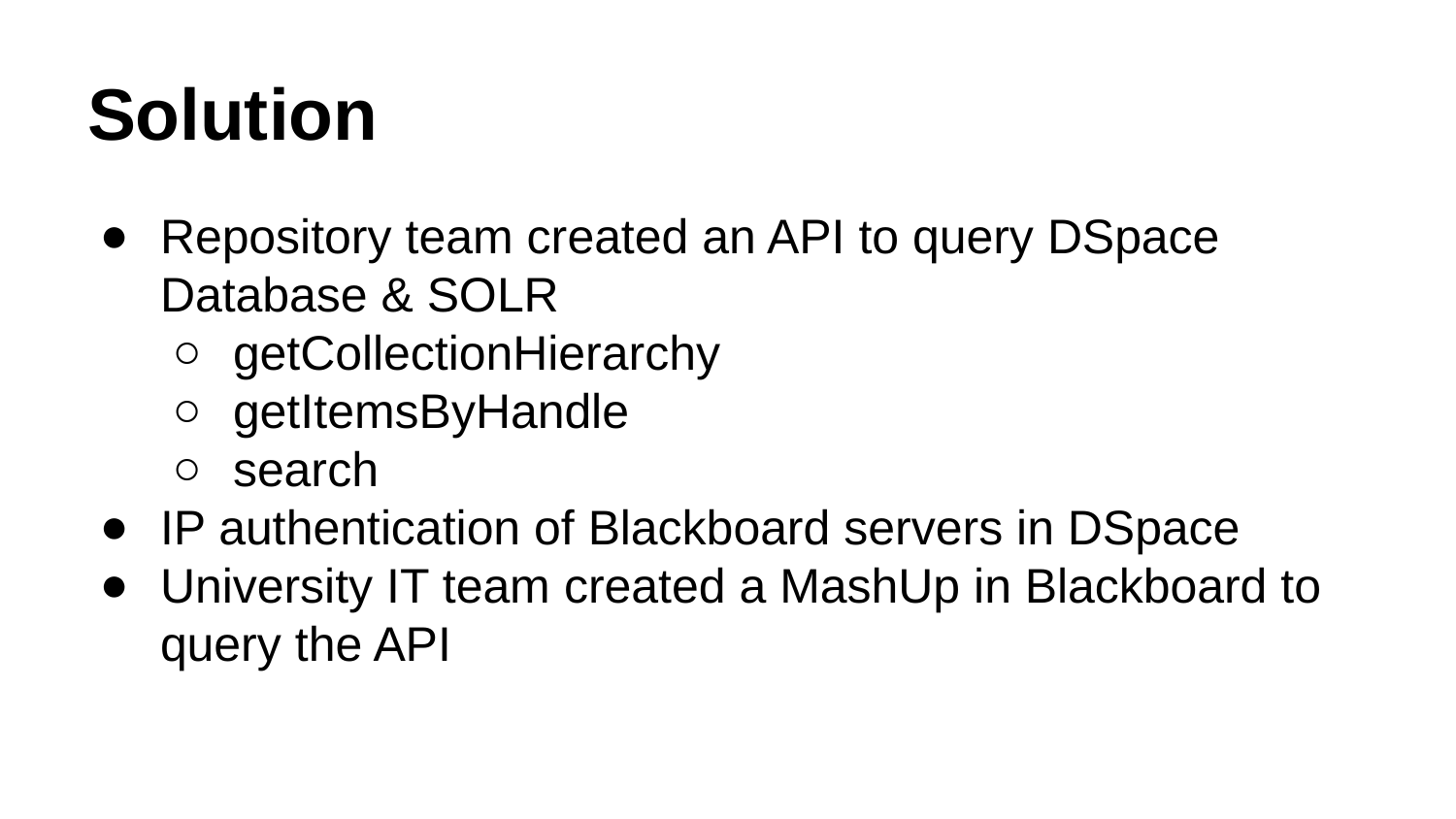

# Solution
Repository team created an API to query DSpace Database & SOLR
getCollectionHierarchy
getItemsByHandle
search
IP authentication of Blackboard servers in DSpace
University IT team created a MashUp in Blackboard to query the API